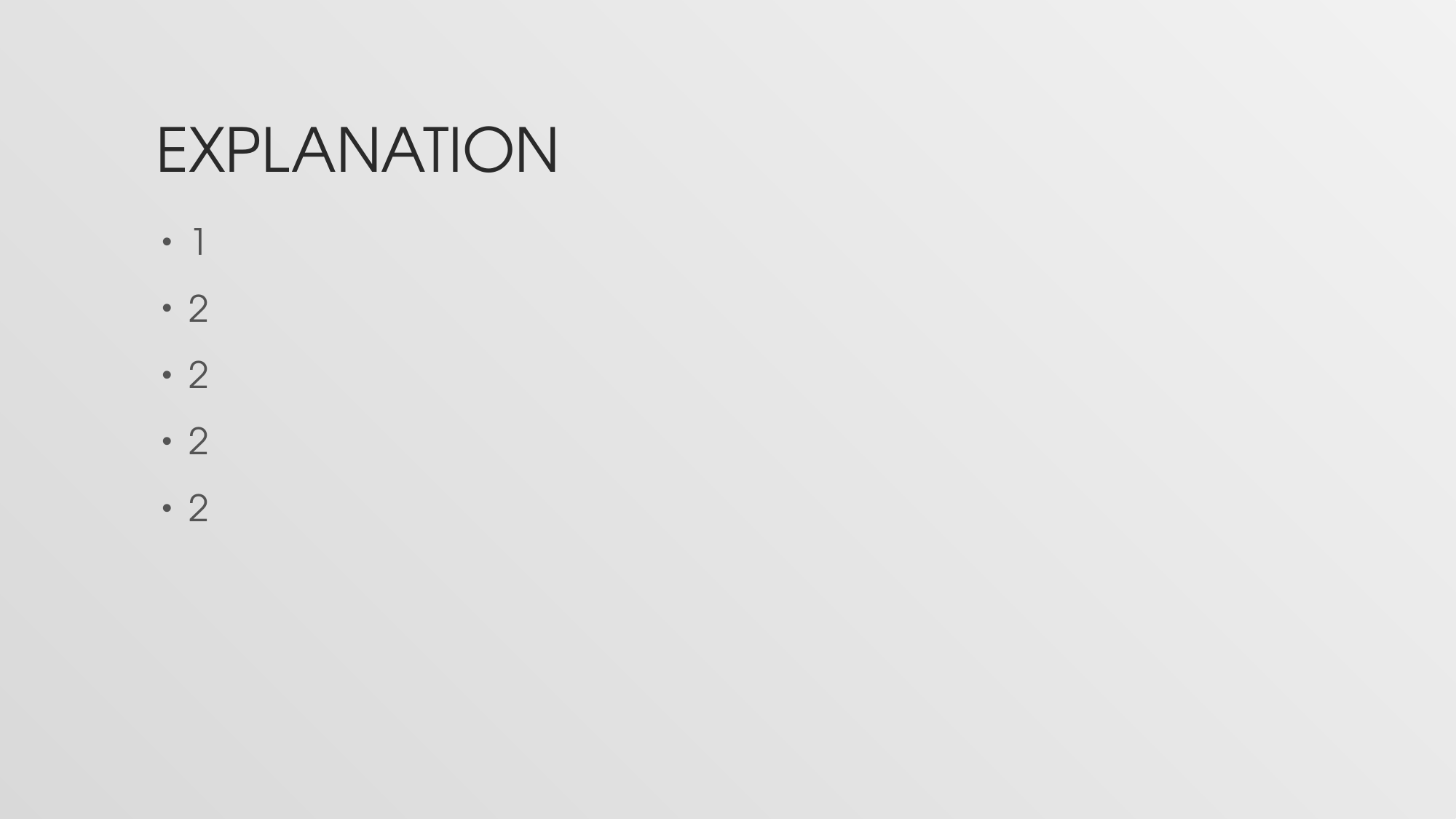

# Explanation
1
2
2
2
2